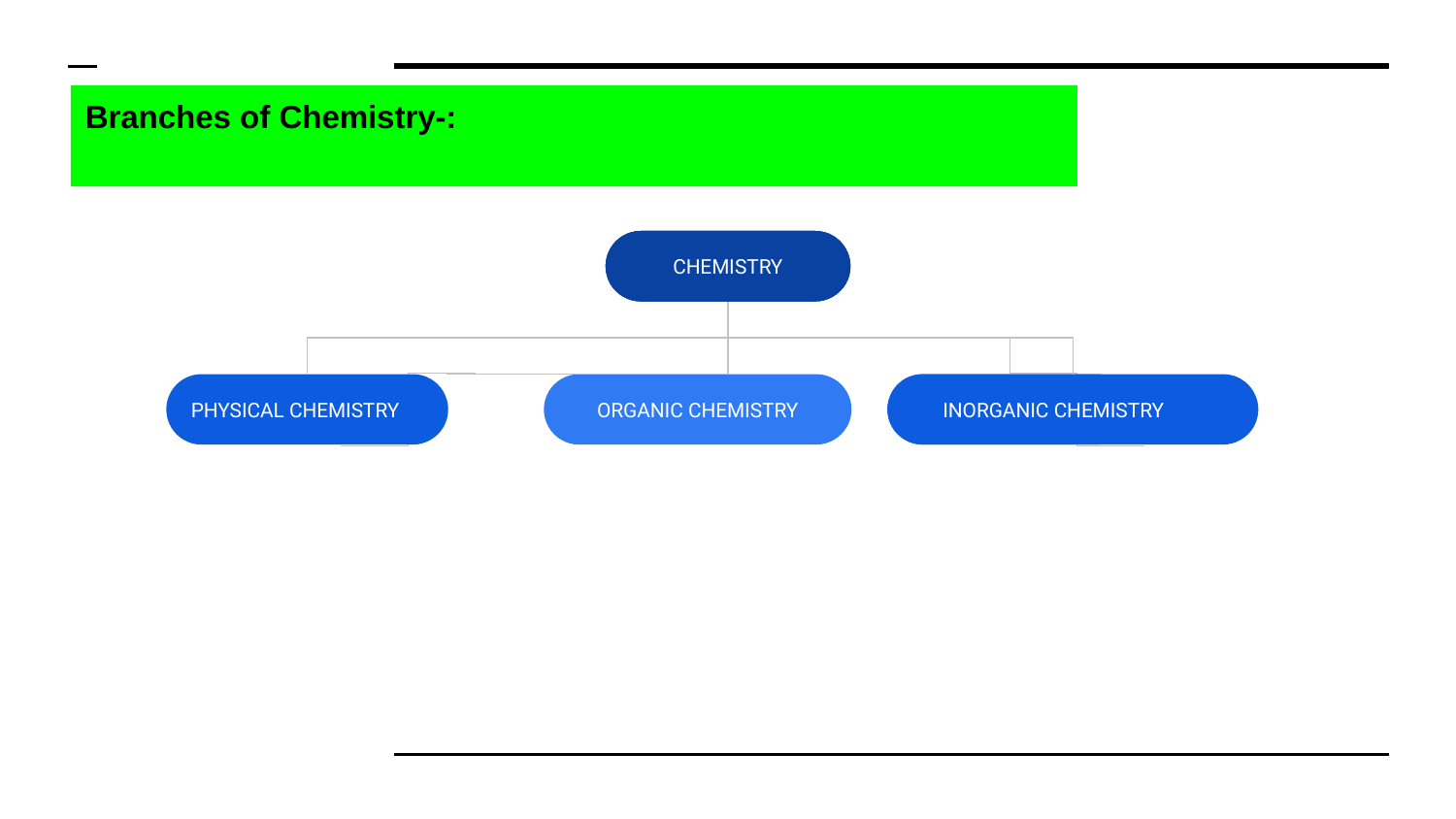

# Branches of Chemistry-:

           Chemistry
Lorem Ipsum
CHEMISTRY
ORGANIC CHEMISTRY
PHYSICAL CHEMISTRY
      INORGANIC CHEMISTRY
Lorem Ipsum